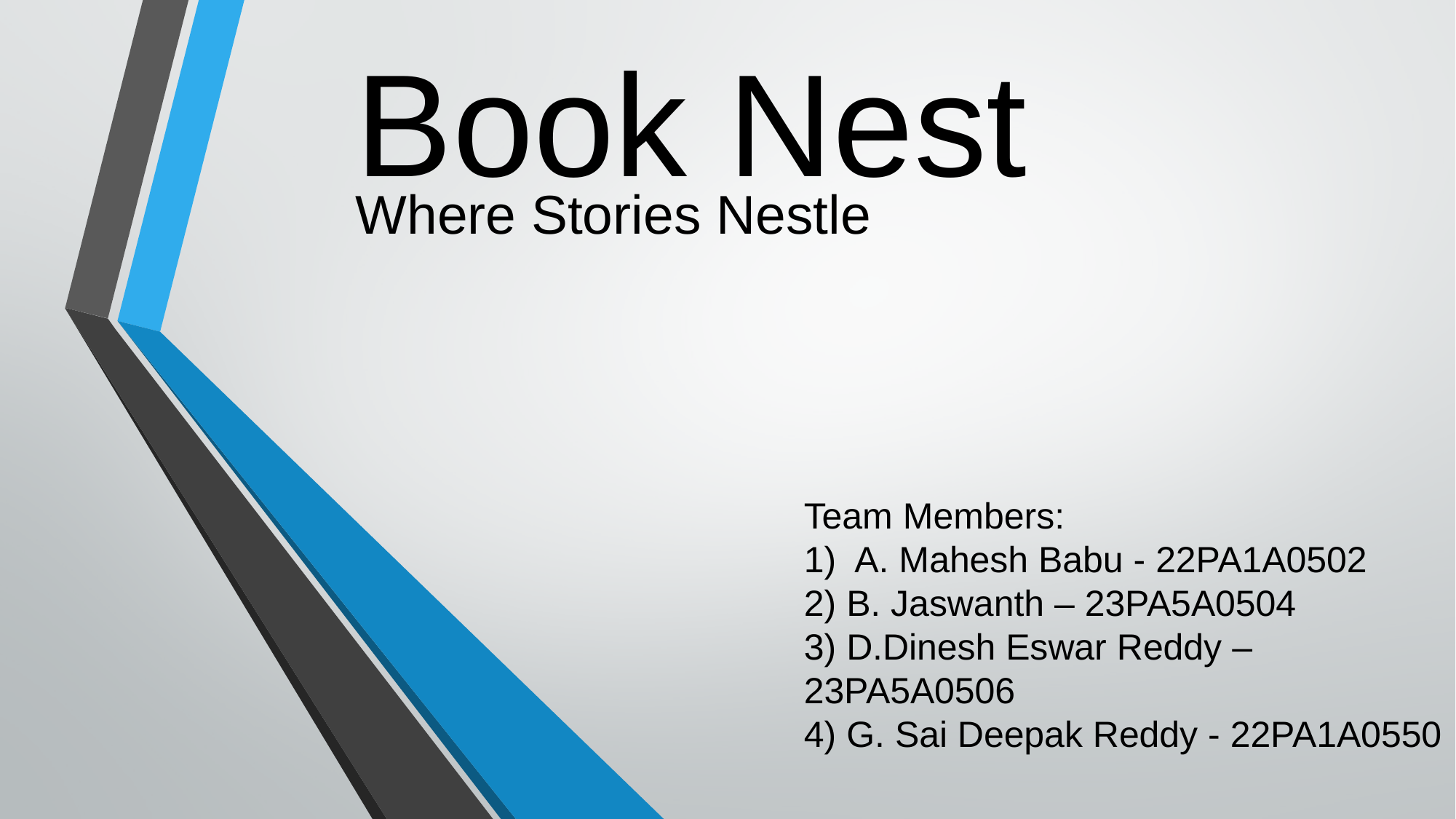

Book Nest
Where Stories Nestle
Team Members:
1)  A. Mahesh Babu - 22PA1A0502
2) B. Jaswanth – 23PA5A0504
3) D.Dinesh Eswar Reddy – 23PA5A0506
4) G. Sai Deepak Reddy - 22PA1A0550